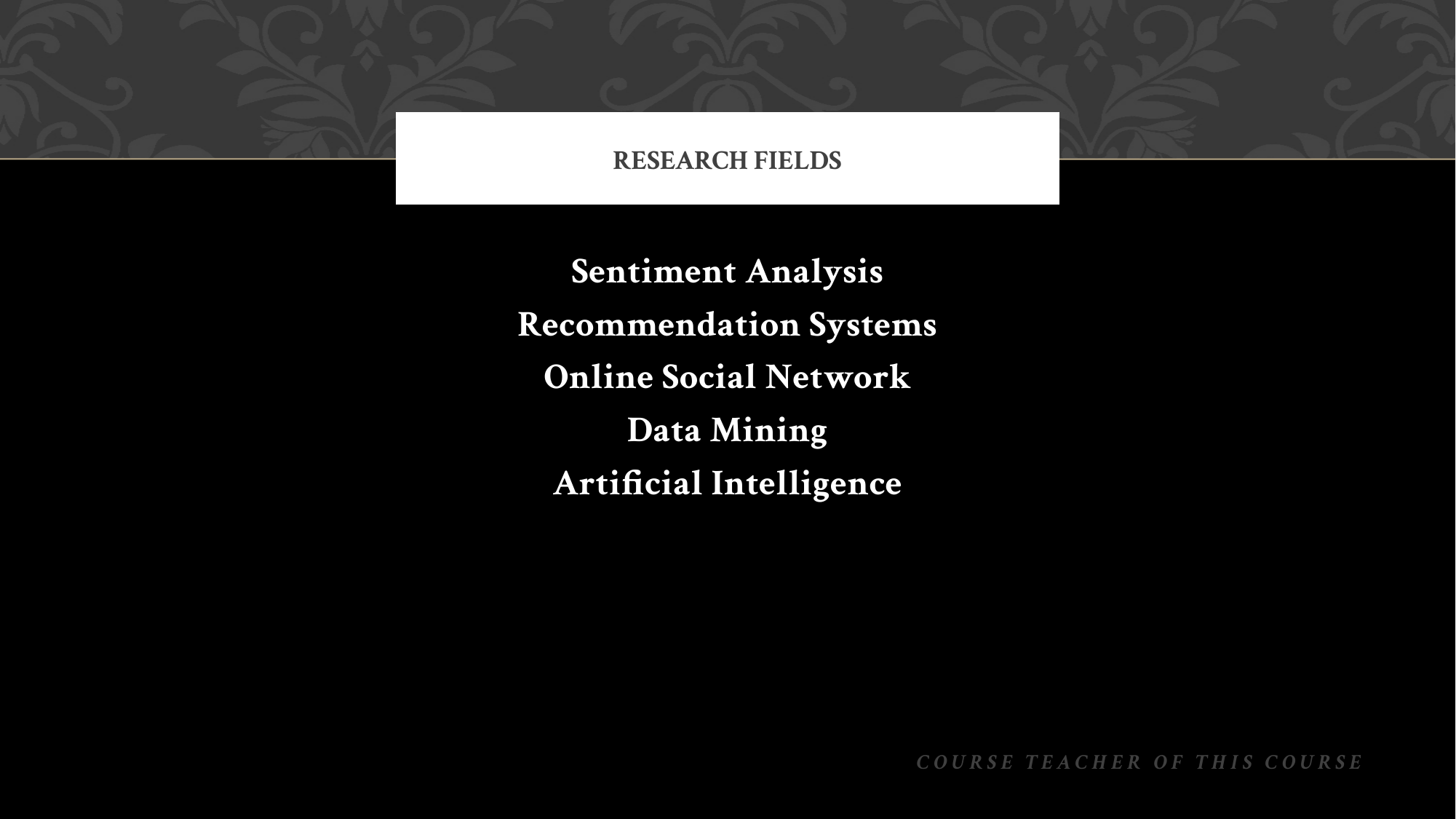

# Research Fields
Sentiment Analysis
Recommendation Systems
Online Social Network
Data Mining
Artificial Intelligence
		Course Teacher of this Course